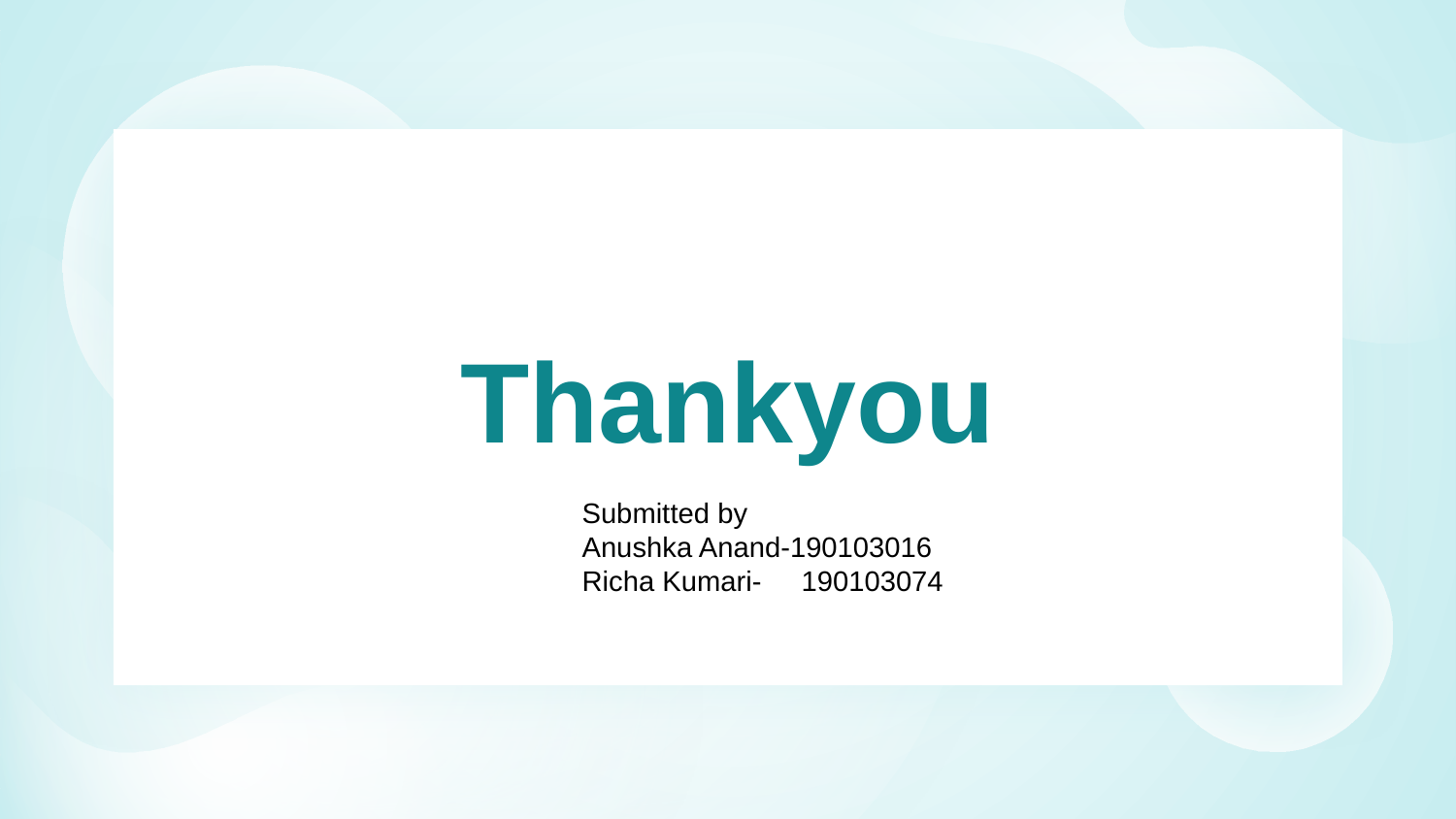

# Thankyou
Submitted by
Anushka Anand-190103016
Richa Kumari-     190103074